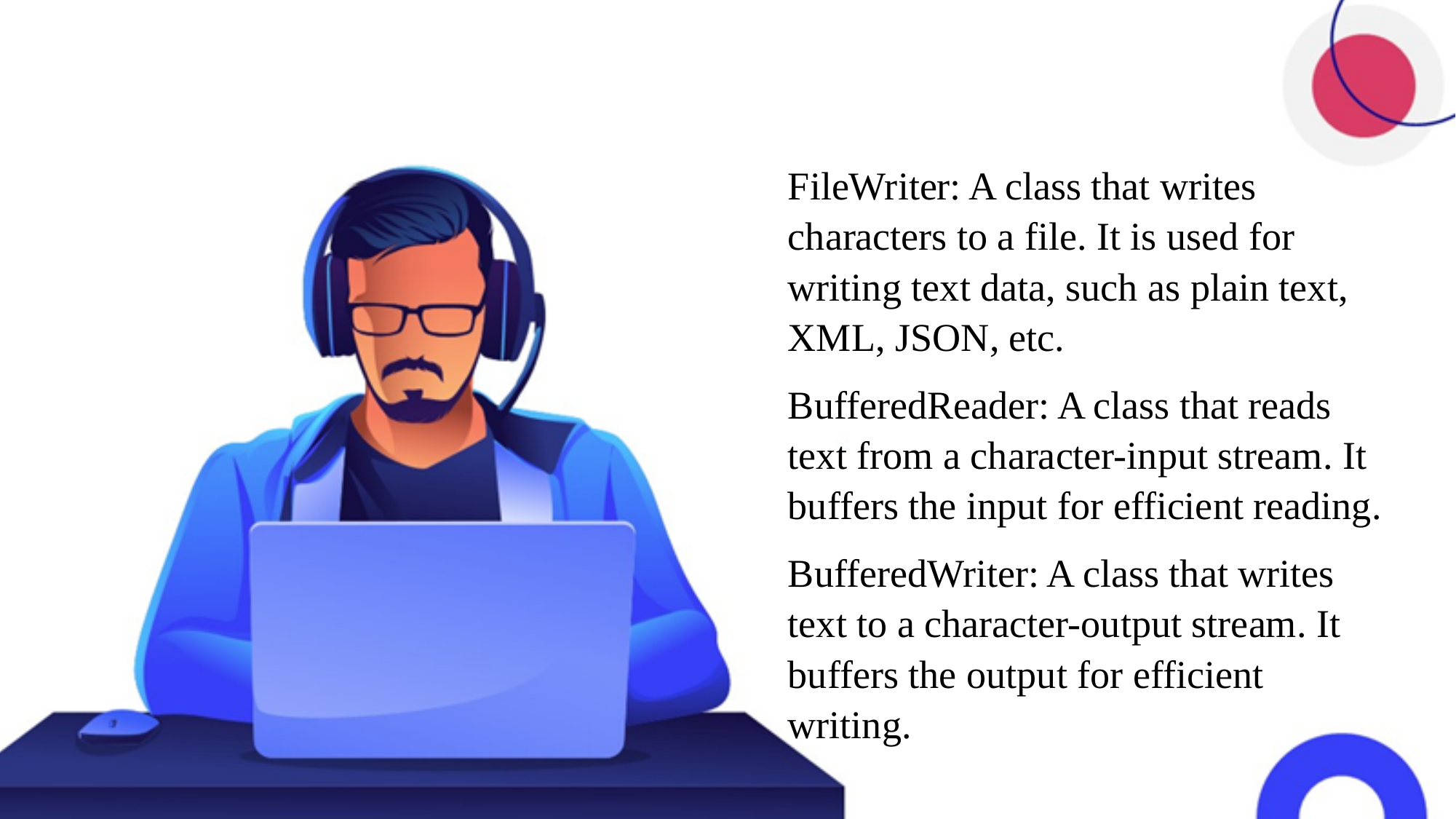

FileWriter: A class that writes characters to a file. It is used for writing text data, such as plain text, XML, JSON, etc.
BufferedReader: A class that reads text from a character-input stream. It buffers the input for efficient reading.
BufferedWriter: A class that writes text to a character-output stream. It buffers the output for efficient writing.